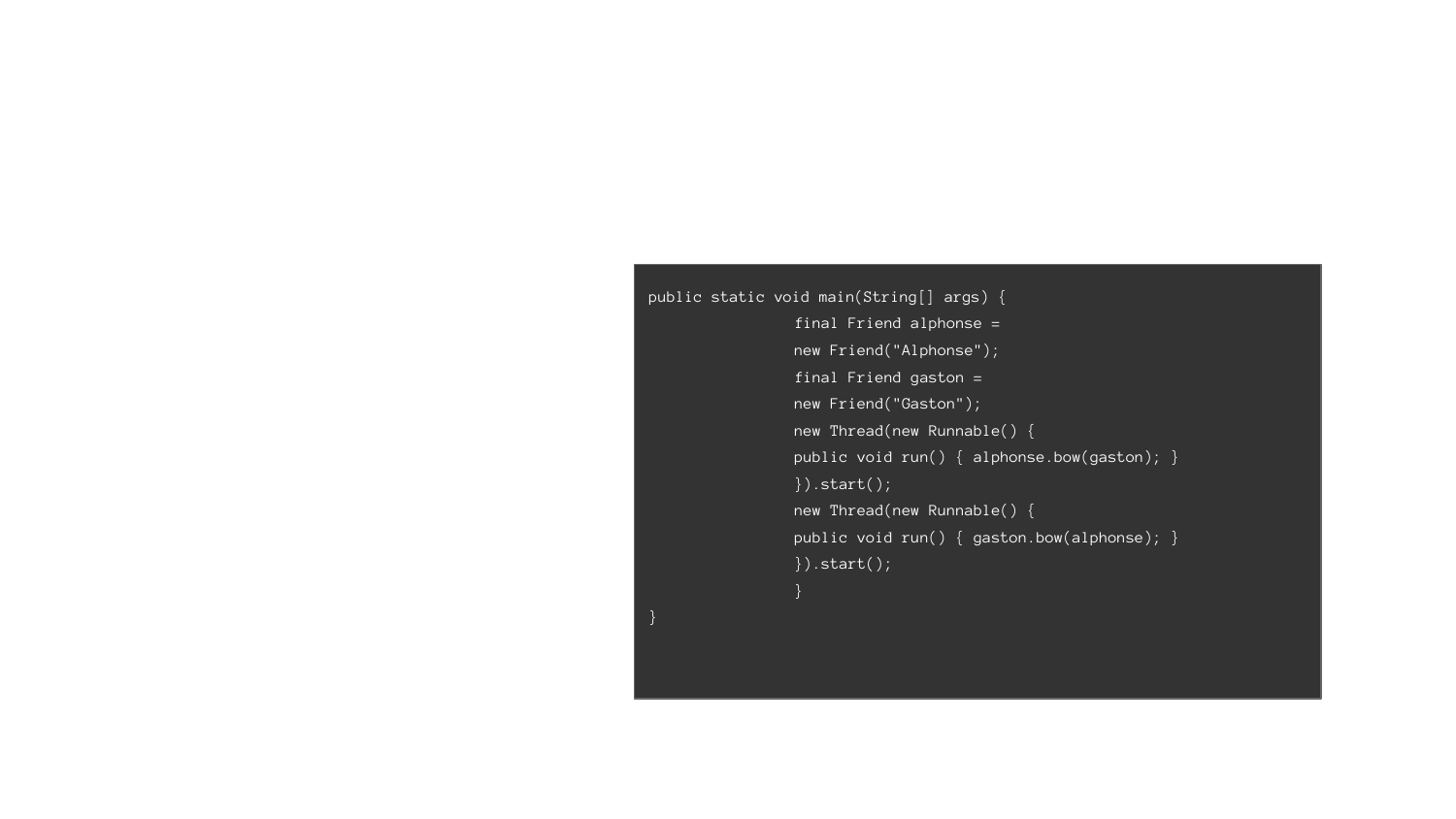

public static void main(String[] args) {
    	final Friend alphonse =
        	new Friend("Alphonse");
    	final Friend gaston =
        	new Friend("Gaston");
    	new Thread(new Runnable() {
        	public void run() { alphonse.bow(gaston); }
    	}).start();
    	new Thread(new Runnable() {
        	public void run() { gaston.bow(alphonse); }
    	}).start();
	}
}